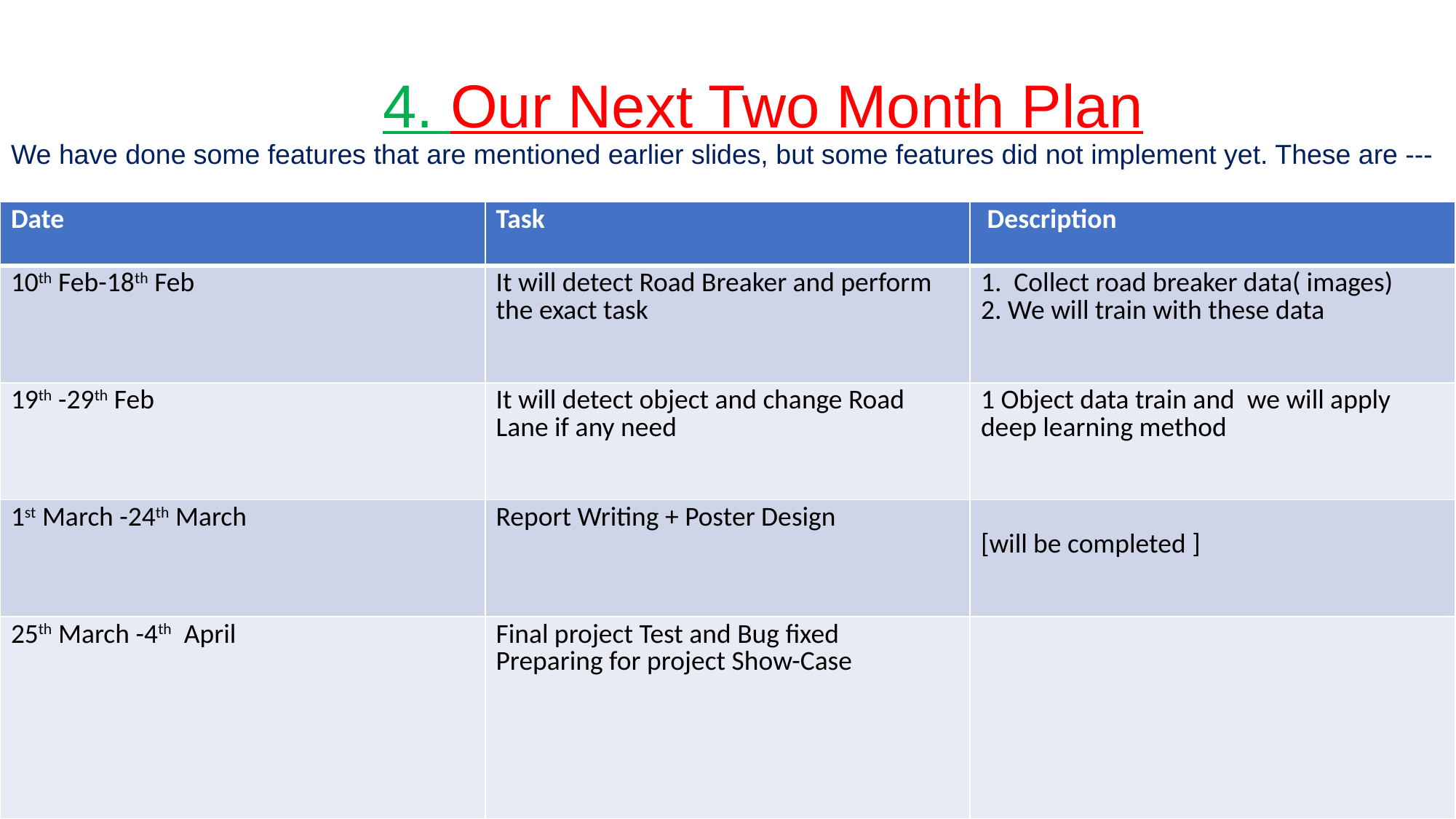

# 4. Our Next Two Month Plan We have done some features that are mentioned earlier slides, but some features did not implement yet. These are ---
| Date | Task | Description |
| --- | --- | --- |
| 10th Feb-18th Feb | It will detect Road Breaker and perform the exact task | 1. Collect road breaker data( images) 2. We will train with these data |
| 19th -29th Feb | It will detect object and change Road Lane if any need | 1 Object data train and we will apply deep learning method |
| 1st March -24th March | Report Writing + Poster Design | [will be completed ] |
| 25th March -4th April | Final project Test and Bug fixed Preparing for project Show-Case |  |